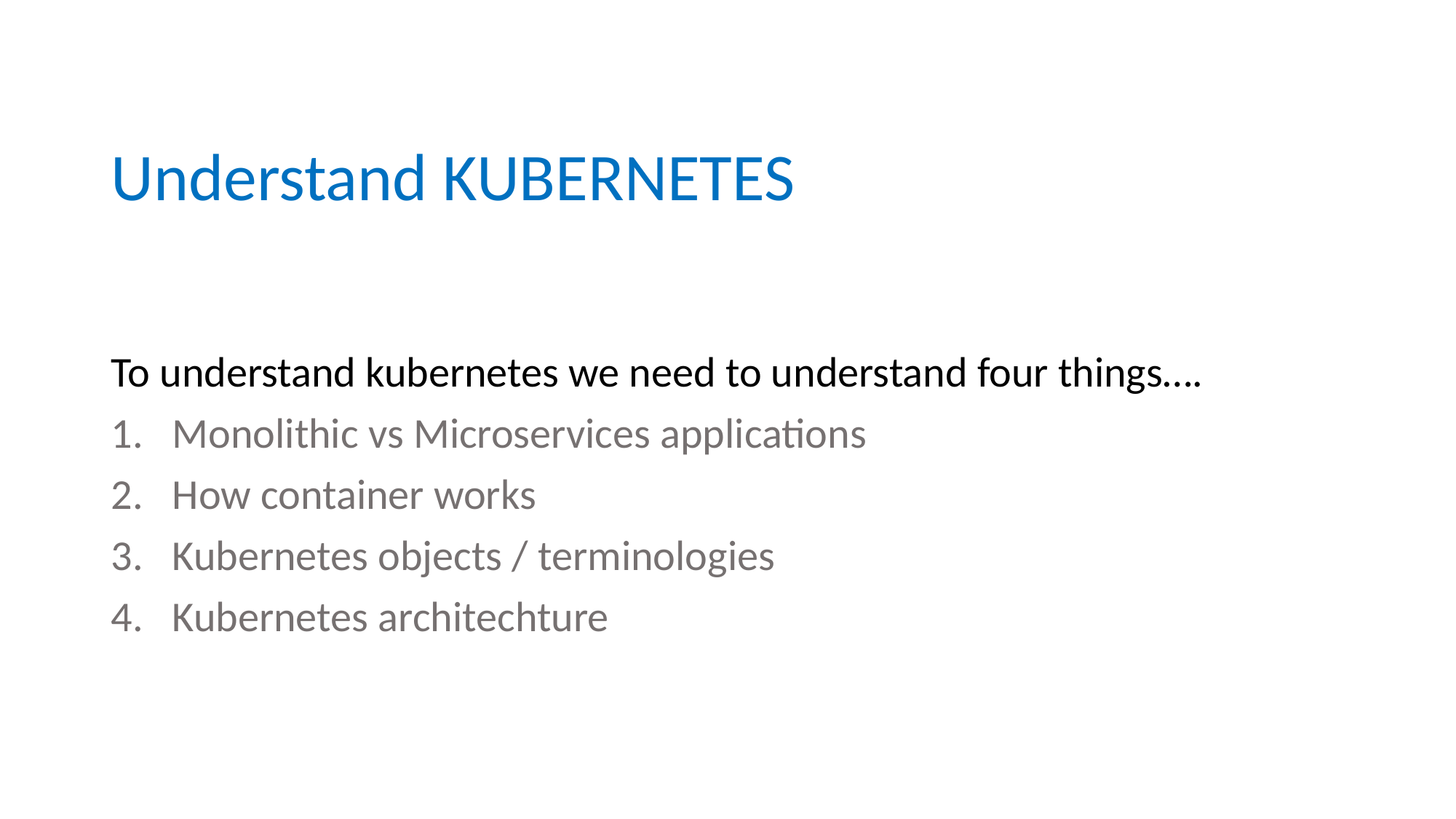

# Understand KUBERNETES

To understand kubernetes we need to understand four things….
Monolithic vs Microservices applications
How container works
Kubernetes objects / terminologies
Kubernetes architechture